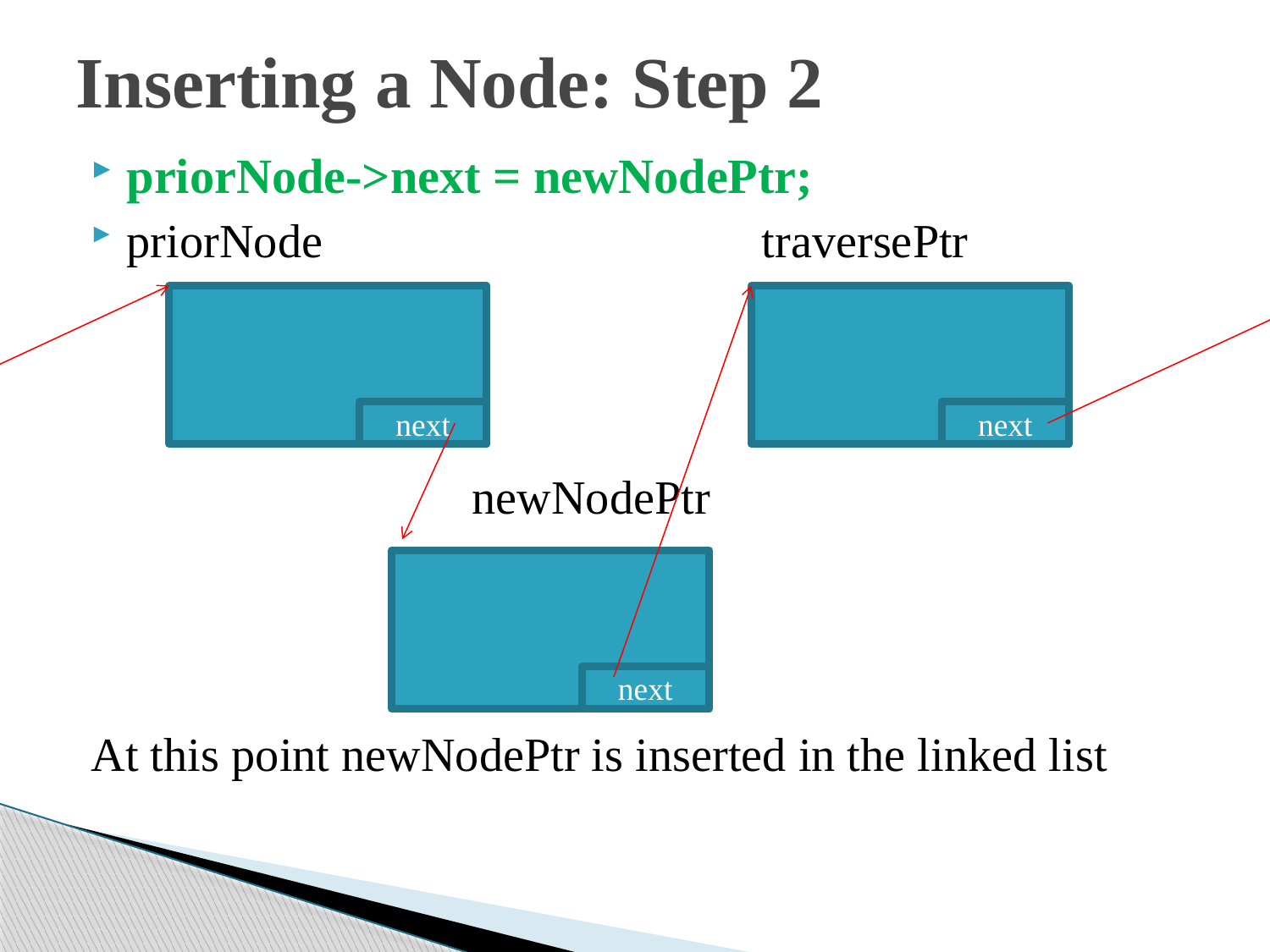

# Inserting a Node: Step 2
priorNode->next = newNodePtr;
priorNode				traversePtr

			newNodePtr

At this point newNodePtr is inserted in the linked list

next
next

next